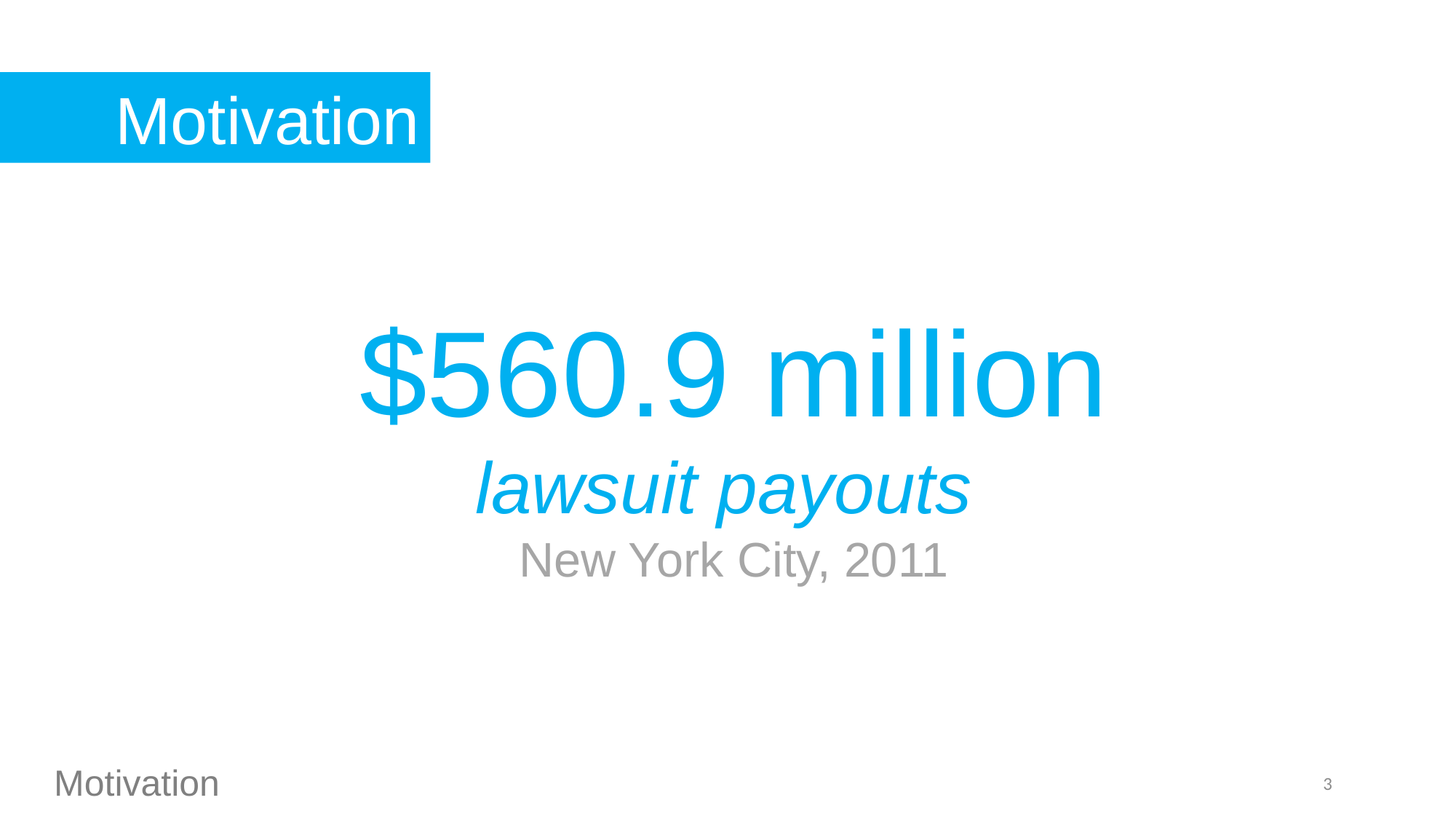

Motivation
$560.9 million
lawsuit payouts
New York City, 2011
Motivation
3